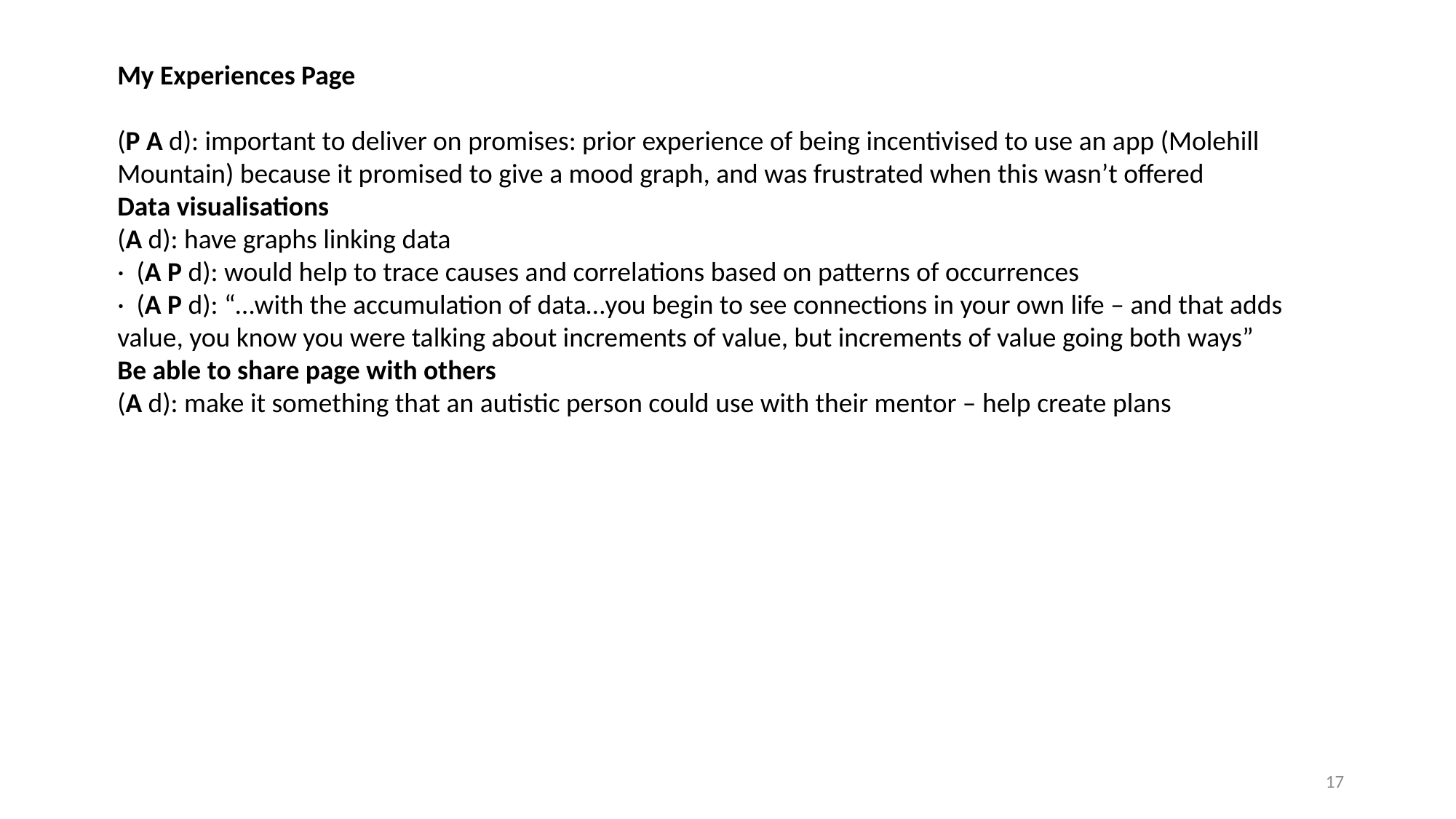

My Experiences Page

(P A d): important to deliver on promises: prior experience of being incentivised to use an app (Molehill Mountain) because it promised to give a mood graph, and was frustrated when this wasn’t offered
Data visualisations
(A d): have graphs linking data
·  (A P d): would help to trace causes and correlations based on patterns of occurrences
·  (A P d): “…with the accumulation of data…you begin to see connections in your own life – and that adds value, you know you were talking about increments of value, but increments of value going both ways”
Be able to share page with others
(A d): make it something that an autistic person could use with their mentor – help create plans

17